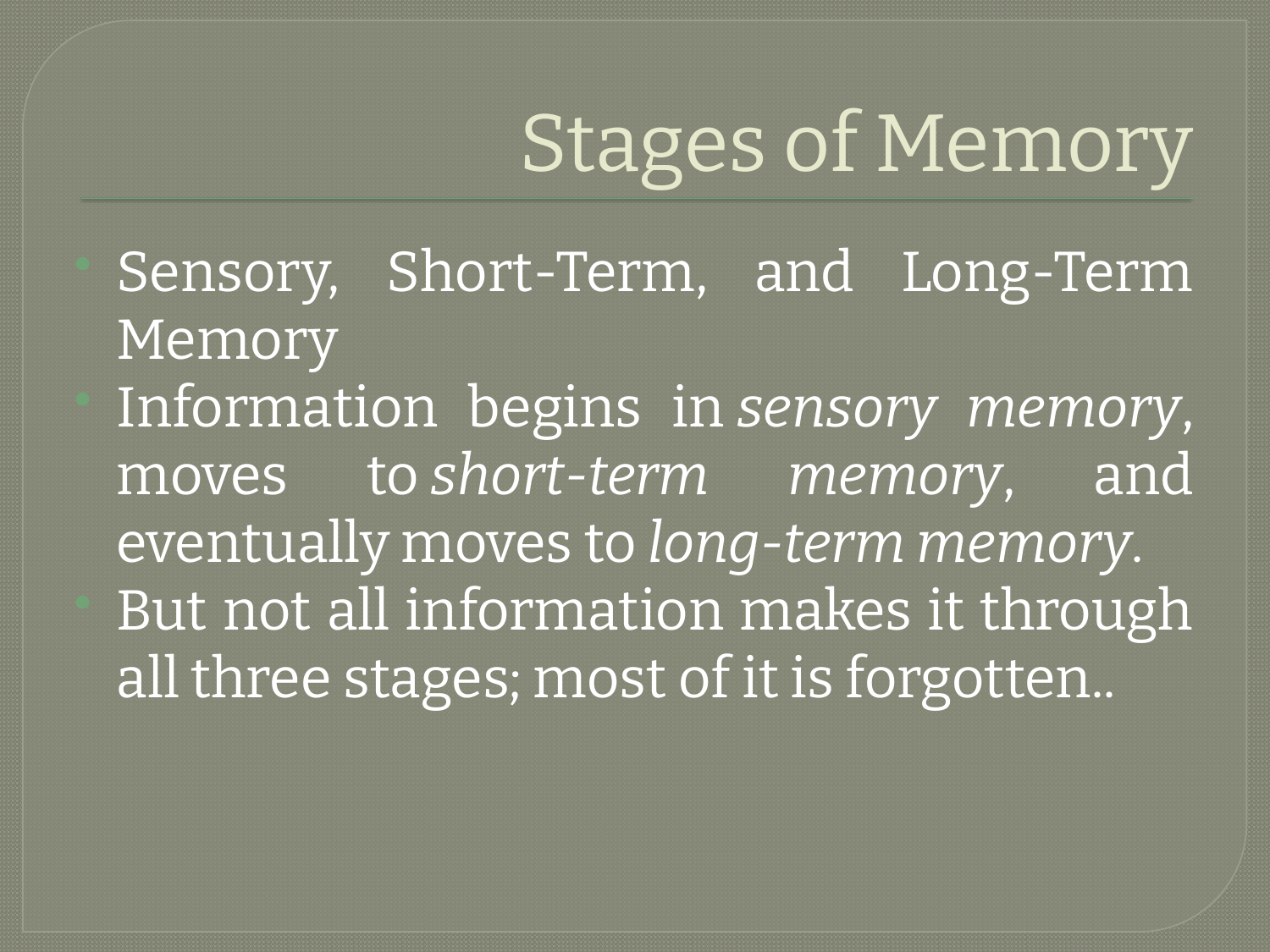

# Stages of Memory
Sensory, Short-Term, and Long-Term Memory
Information begins in sensory memory, moves to short-term memory, and eventually moves to long-term memory.
But not all information makes it through all three stages; most of it is forgotten..